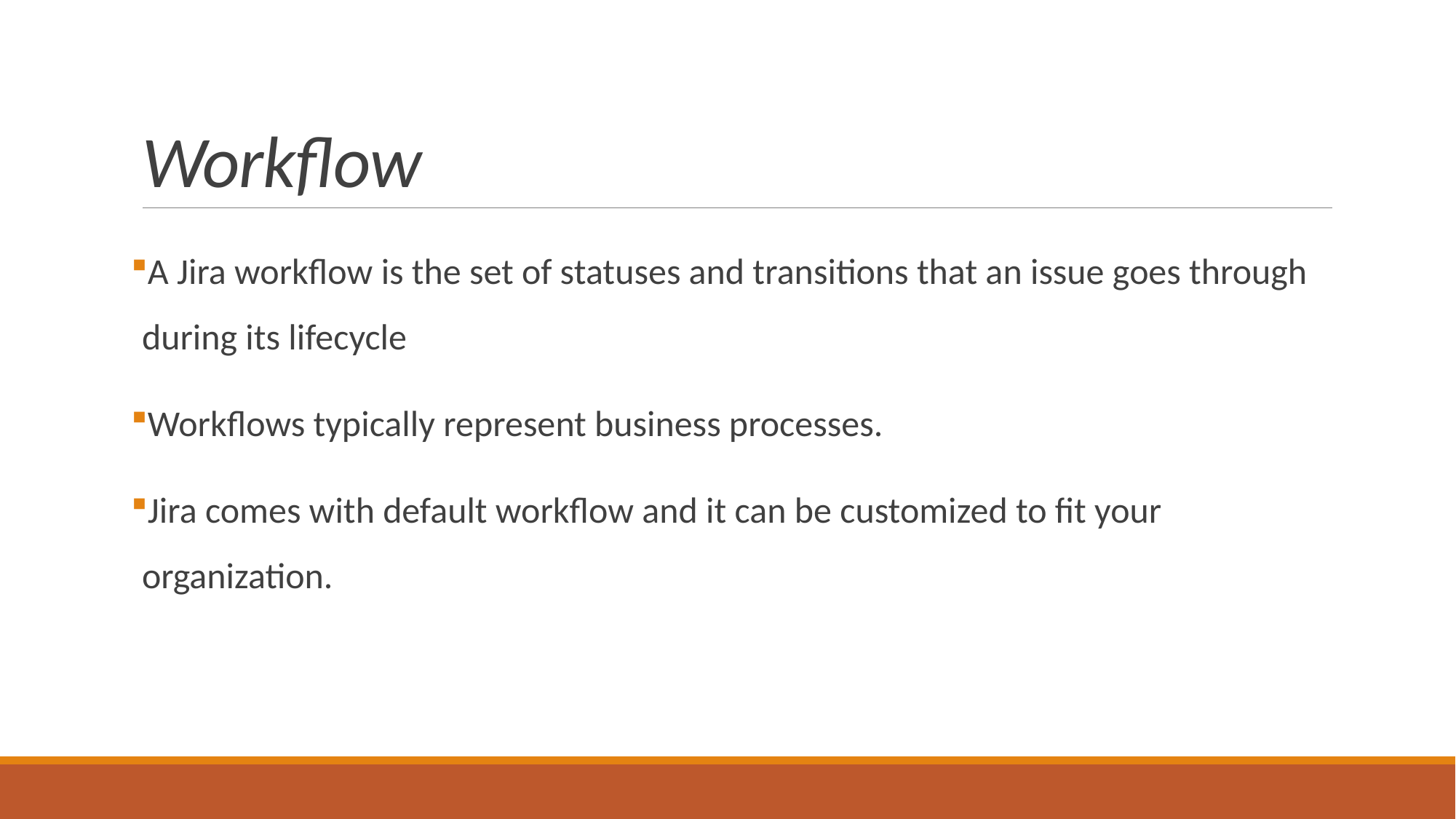

# Workflow
A Jira workflow is the set of statuses and transitions that an issue goes through during its lifecycle
Workflows typically represent business processes.
Jira comes with default workflow and it can be customized to fit your organization.